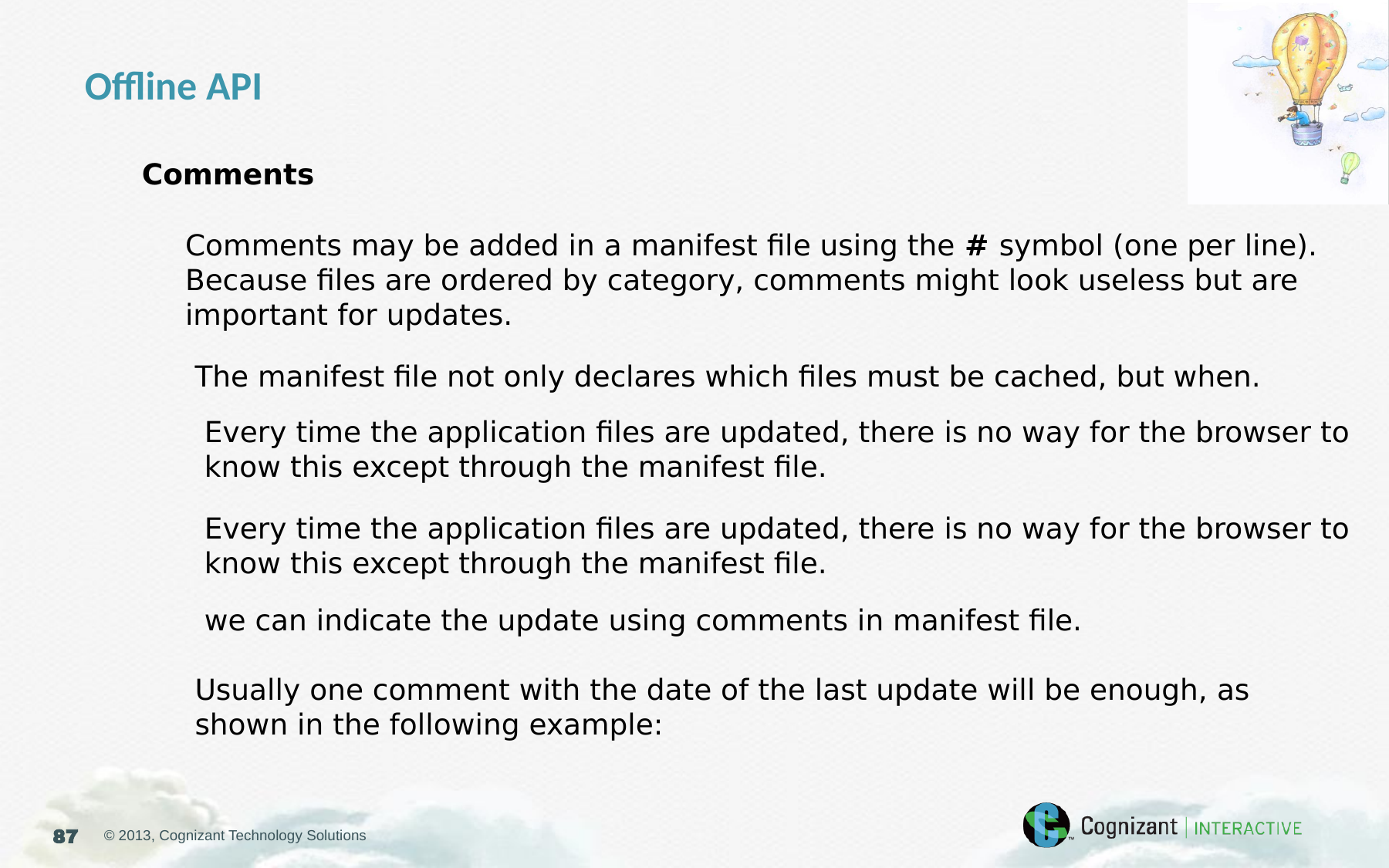

Offline API
Comments
Comments may be added in a manifest file using the # symbol (one per line). Because files are ordered by category, comments might look useless but are important for updates.
The manifest file not only declares which files must be cached, but when.
Every time the application files are updated, there is no way for the browser to know this except through the manifest file.
Every time the application files are updated, there is no way for the browser to know this except through the manifest file.
we can indicate the update using comments in manifest file.
Usually one comment with the date of the last update will be enough, as shown in the following example: